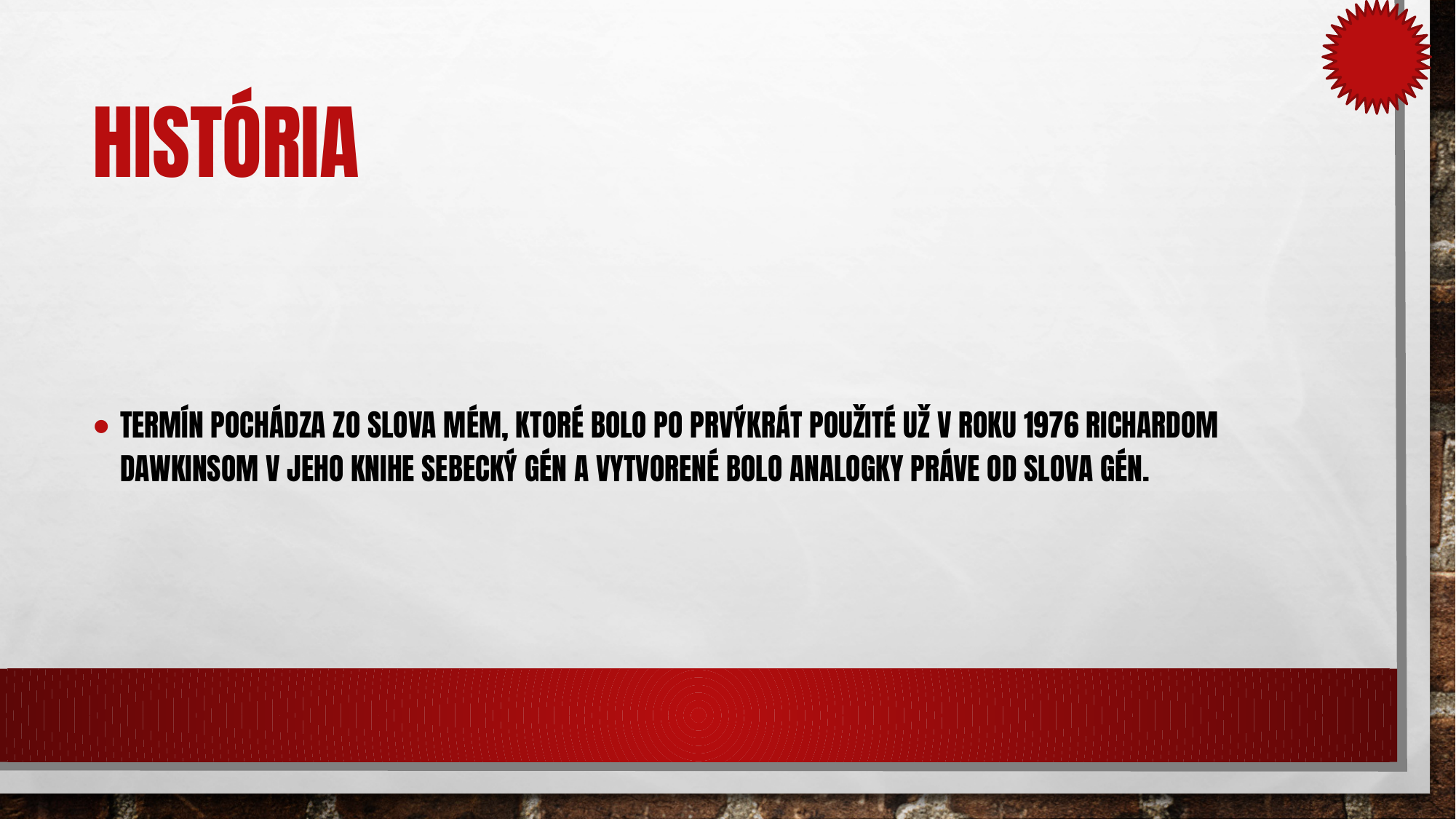

# história
Termín pochádza zo slova mém, ktoré bolo po prvýkrát použité už v roku 1976 Richardom Dawkinsom v jeho knihe Sebecký gén a vytvorené bolo analogky práve od slova gén.